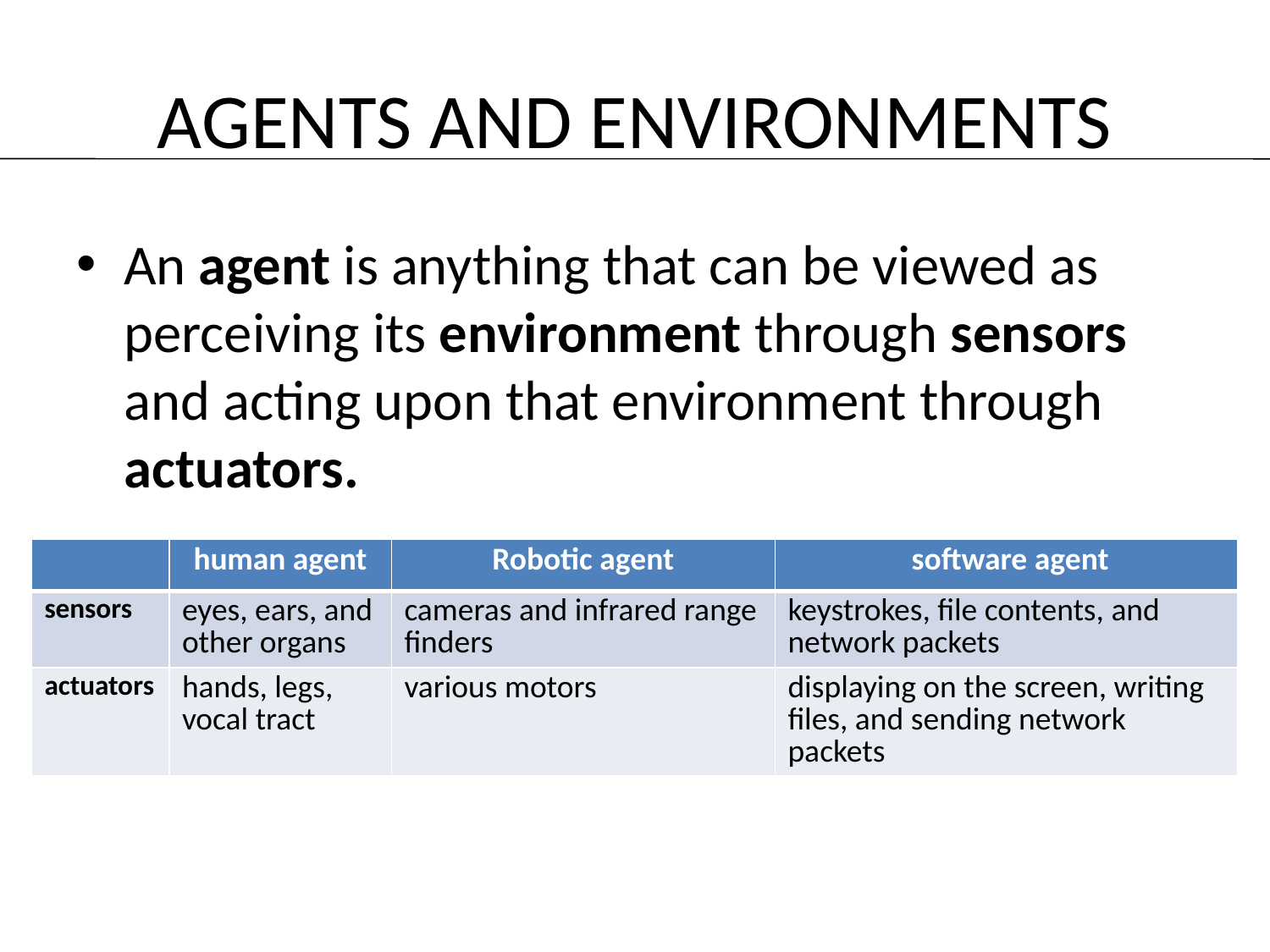

# AGENTS AND ENVIRONMENTS
An agent is anything that can be viewed as perceiving its environment through sensors and acting upon that environment through actuators.

|  | human agent | Robotic agent | software agent |
| --- | --- | --- | --- |
| sensors | eyes, ears, and other organs | cameras and infrared range finders | keystrokes, file contents, and network packets |
| actuators | hands, legs, vocal tract | various motors | displaying on the screen, writing files, and sending network packets |